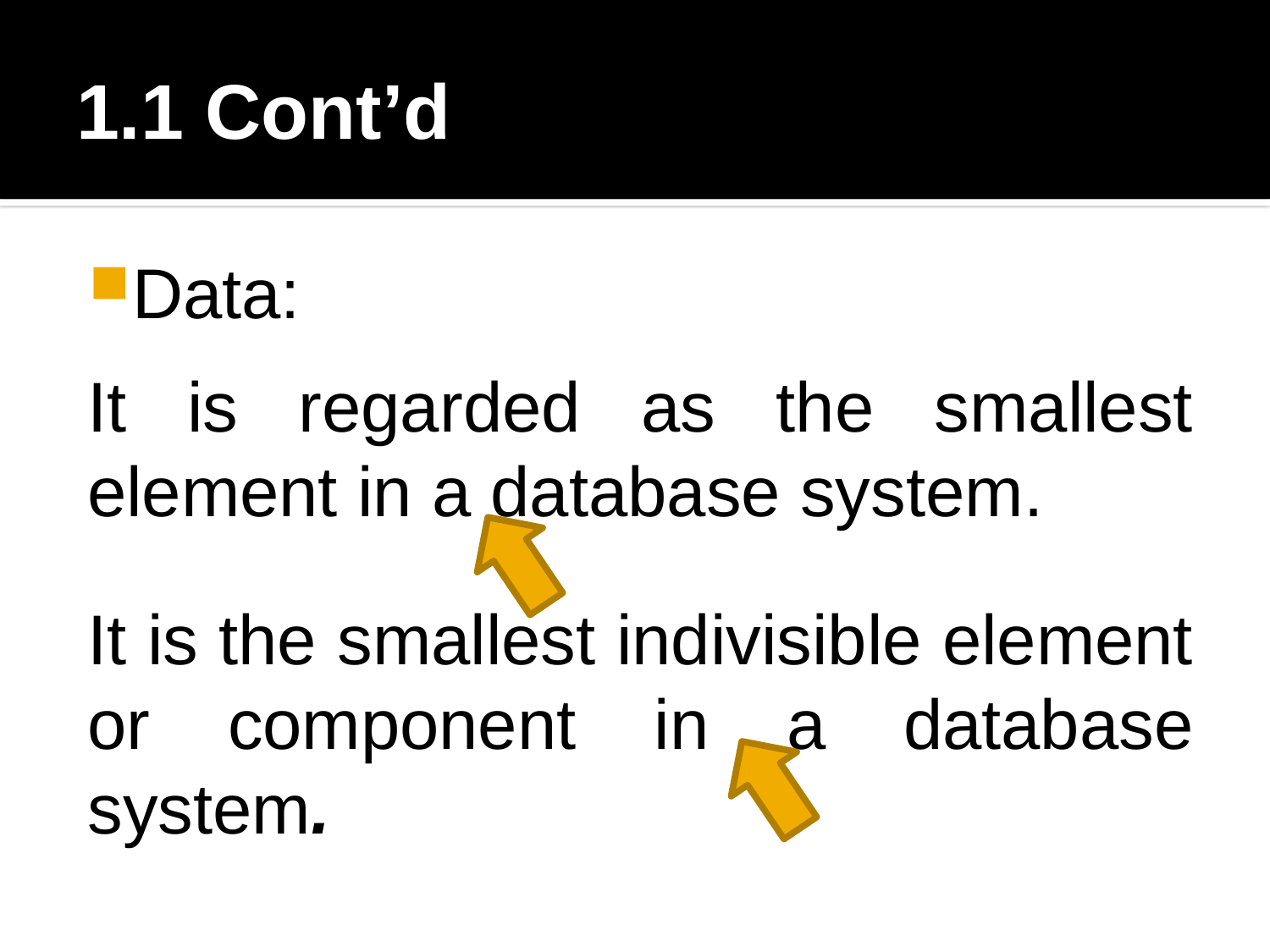

# 1.1 Cont’d
Data:

It is regarded as the smallest element in a database system.

It is the smallest indivisible element or component in a database system.